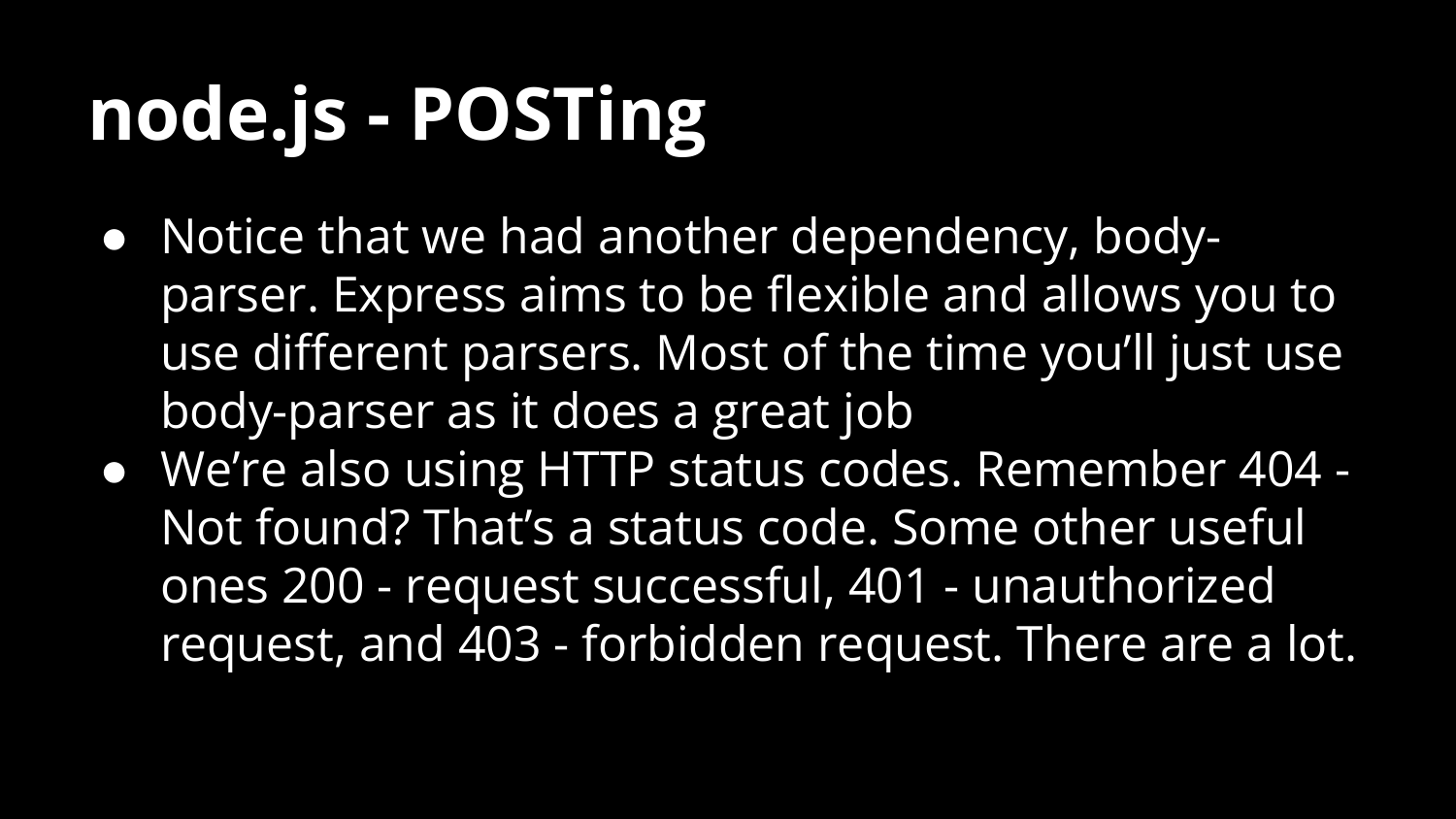

# node.js - POSTing
Notice that we had another dependency, body-parser. Express aims to be flexible and allows you to use different parsers. Most of the time you’ll just use body-parser as it does a great job
We’re also using HTTP status codes. Remember 404 - Not found? That’s a status code. Some other useful ones 200 - request successful, 401 - unauthorized request, and 403 - forbidden request. There are a lot.